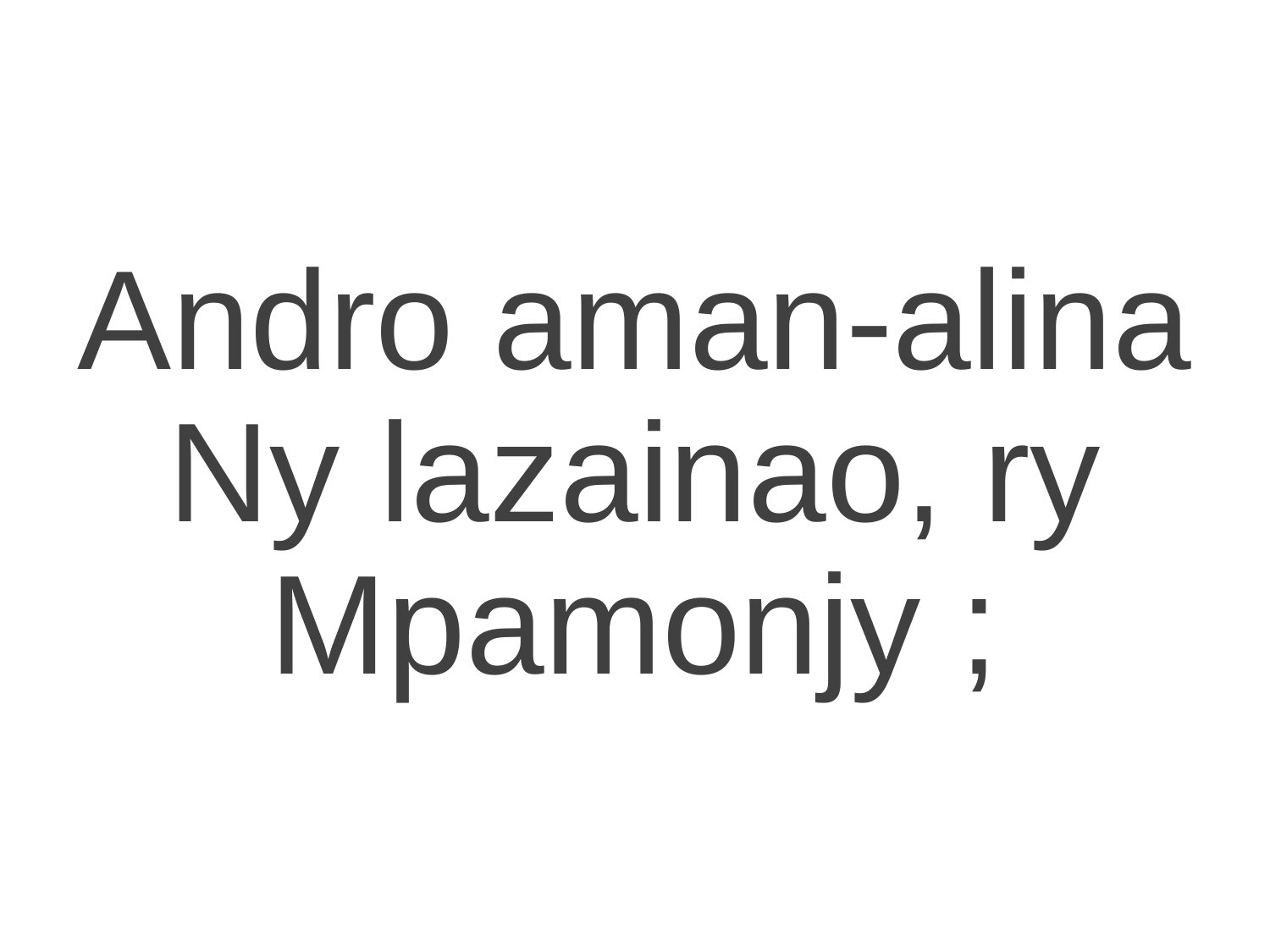

Andro aman-alina
Ny lazainao, ry Mpamonjy ;